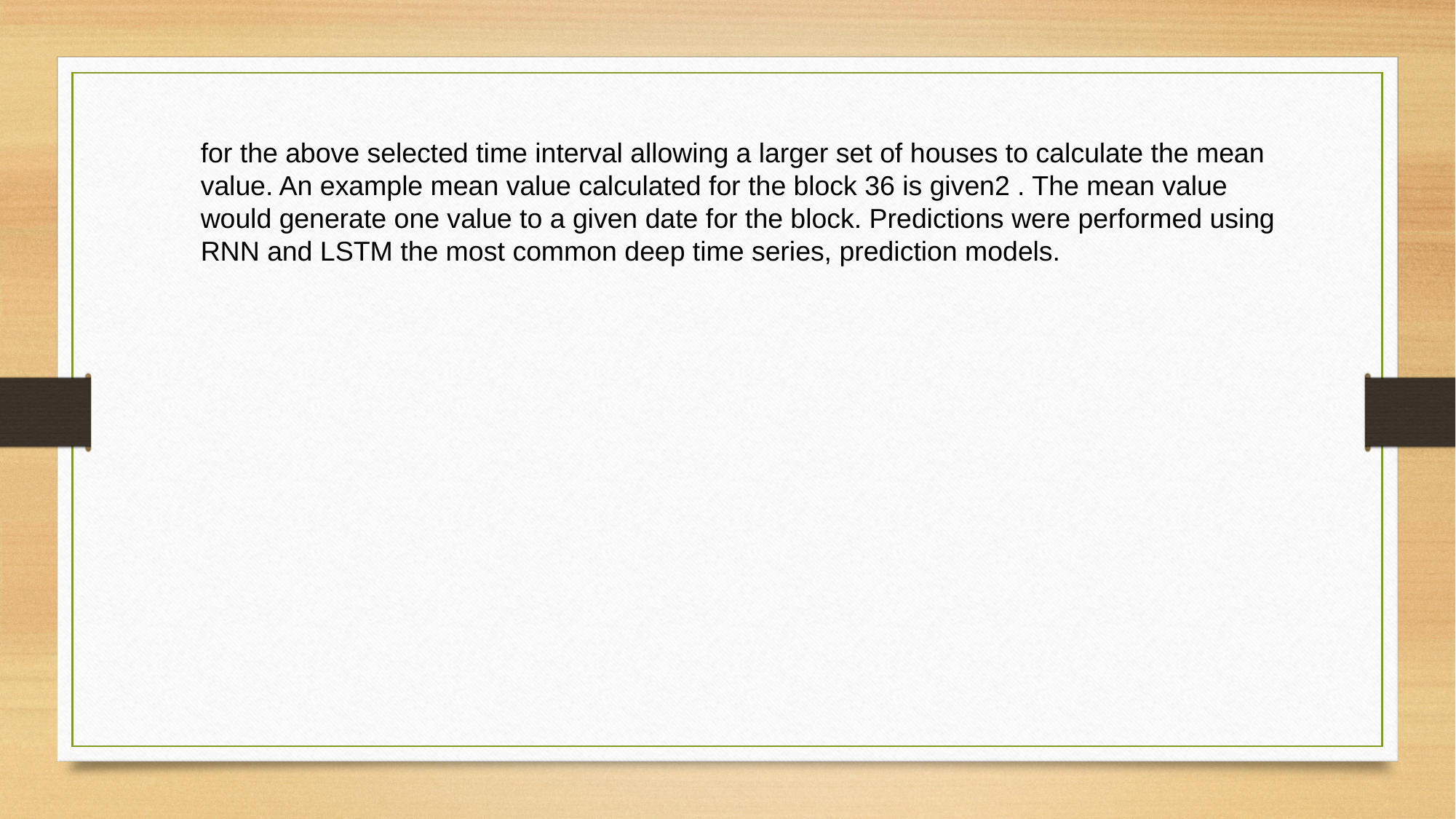

for the above selected time interval allowing a larger set of houses to calculate the mean value. An example mean value calculated for the block 36 is given2 . The mean value would generate one value to a given date for the block. Predictions were performed using RNN and LSTM the most common deep time series, prediction models.